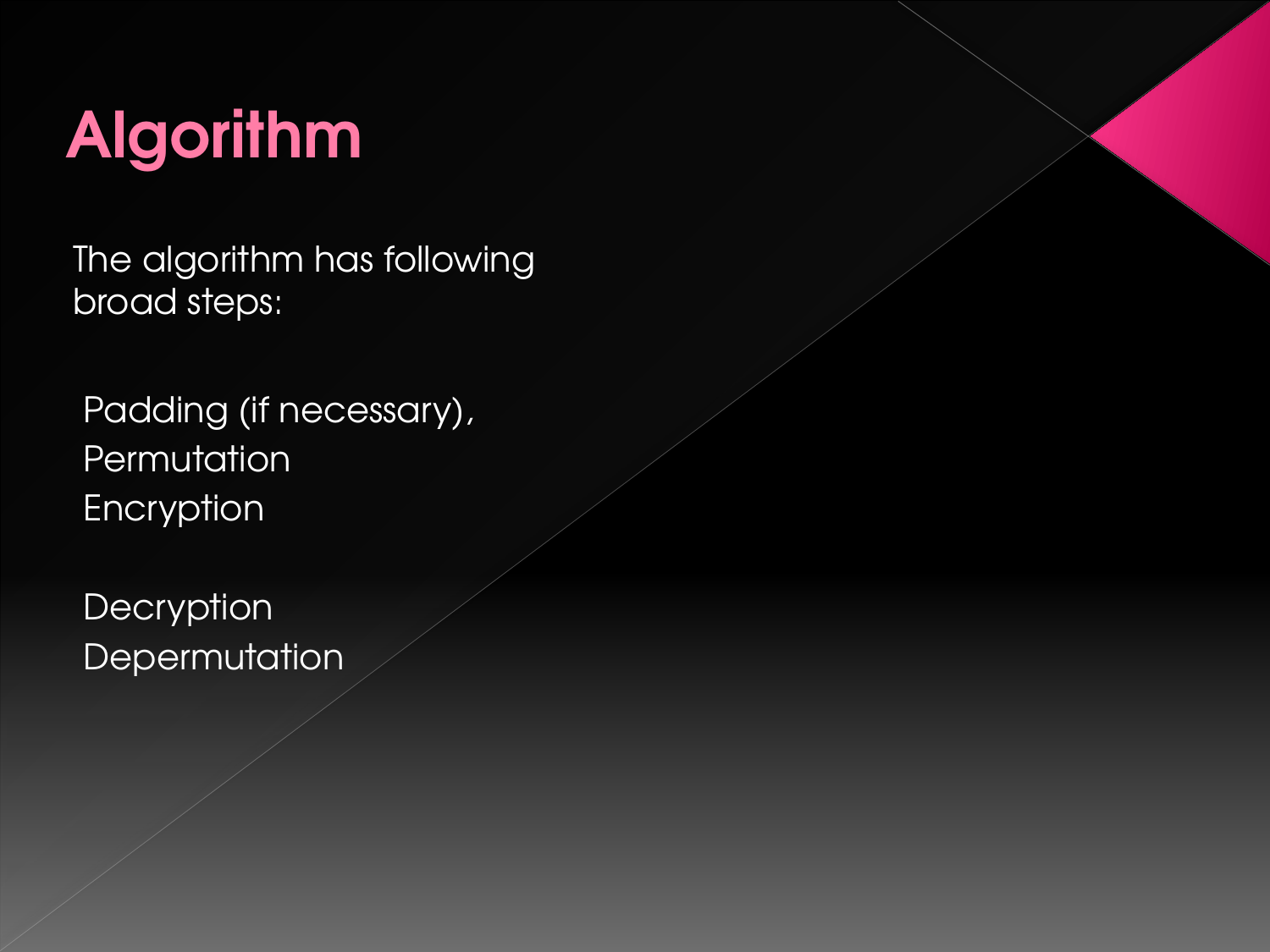

# Algorithm
The algorithm has following broad steps:
Padding (if necessary),
Permutation
Encryption

Decryption
Depermutation